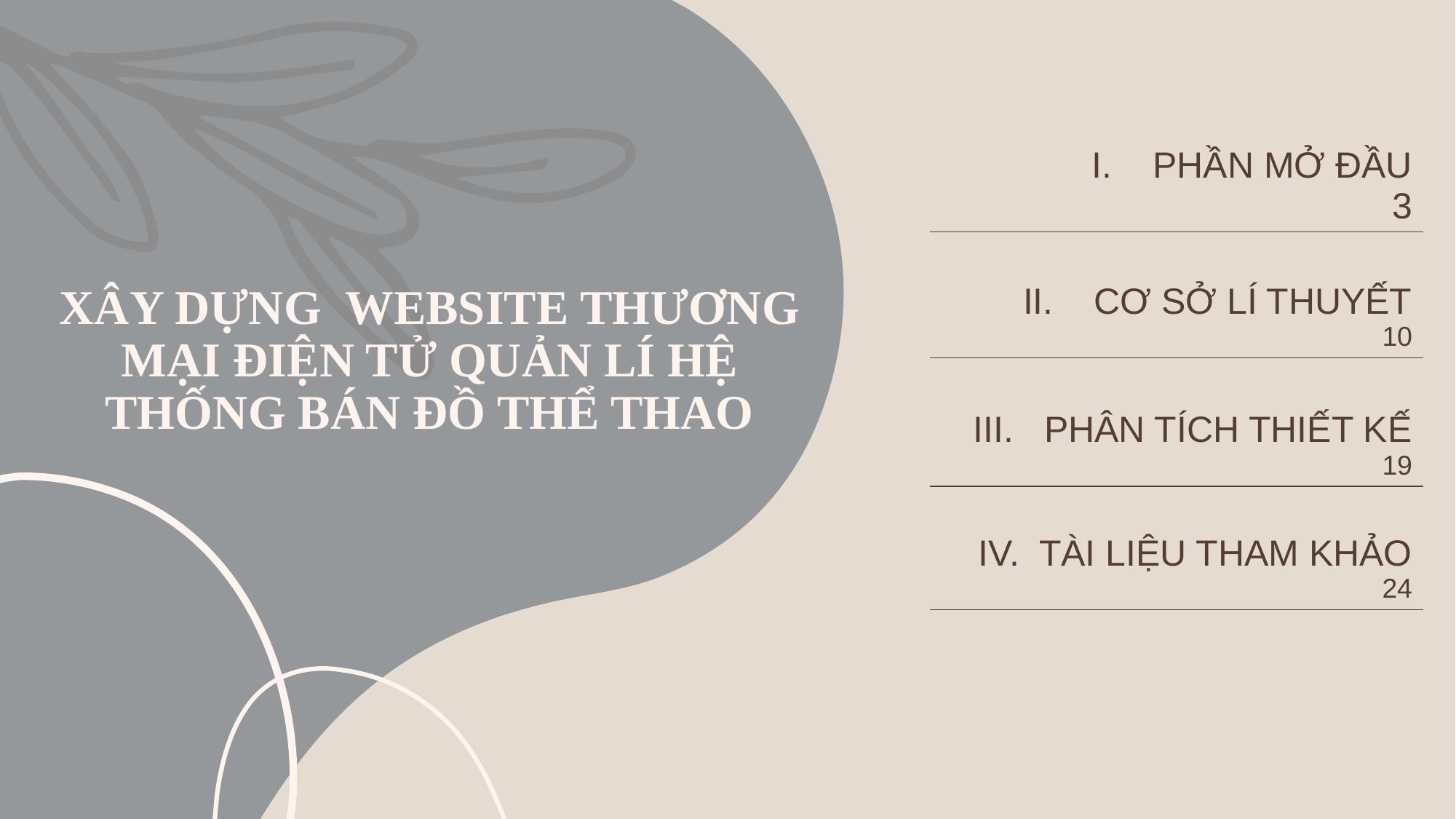

| PHẦN MỞ ĐẦU 3 |
| --- |
| II. CƠ SỞ LÍ THUYẾT 10 |
| III. PHÂN TÍCH THIẾT KẾ 19 |
| IV. TÀI LIỆU THAM KHẢO 24 |
|  |
# XÂY DỰNG  WEBSITE THƯƠNG MẠI ĐIỆN TỬ QUẢN LÍ HỆ THỐNG BÁN ĐỒ THỂ THAO